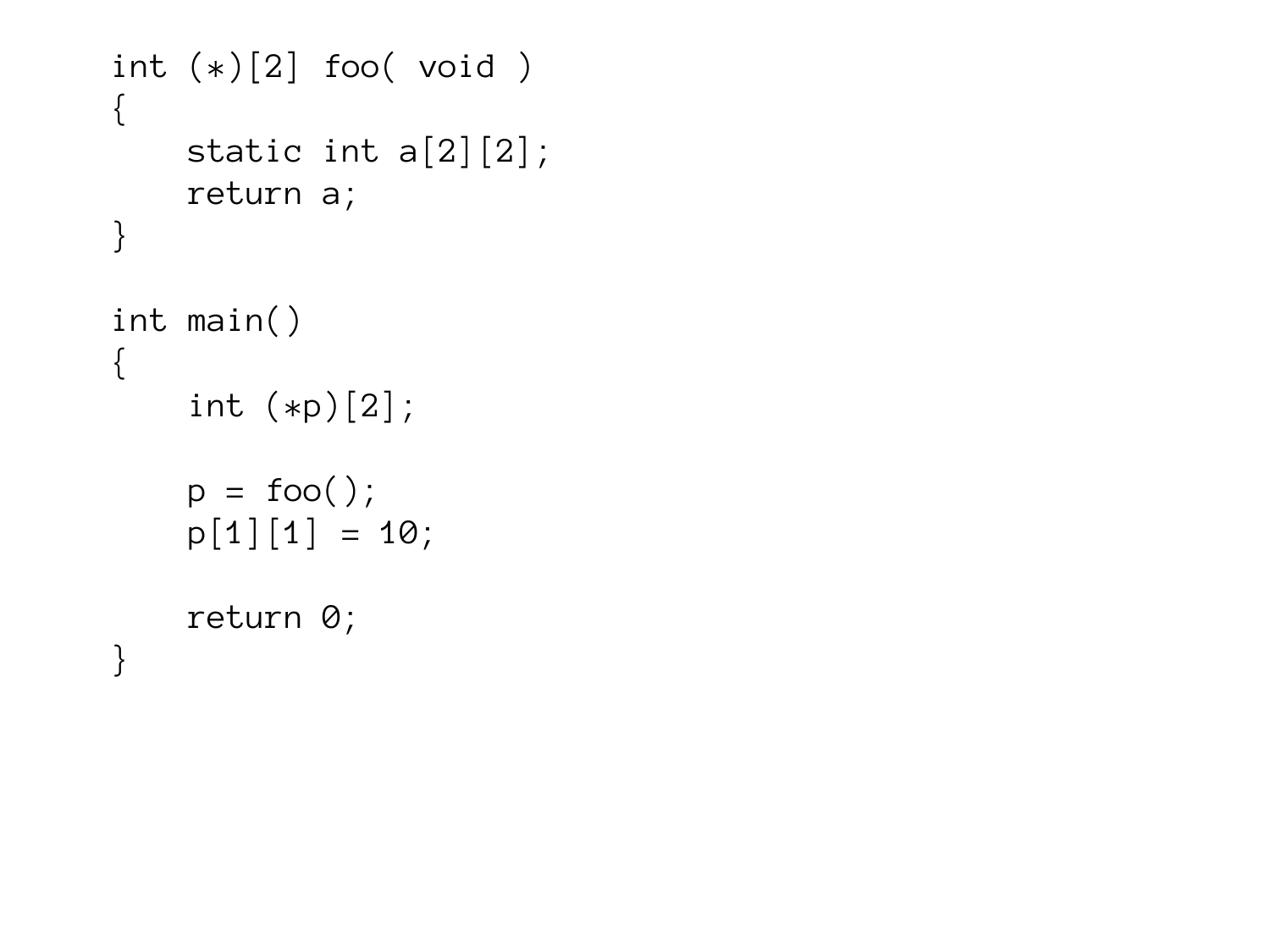

int (*)[2] foo( void )
{
    static int a[2][2];
    return a;
}

int main()
{
    int (*p)[2];

    p = foo();
    p[1][1] = 10;

    return 0;
}